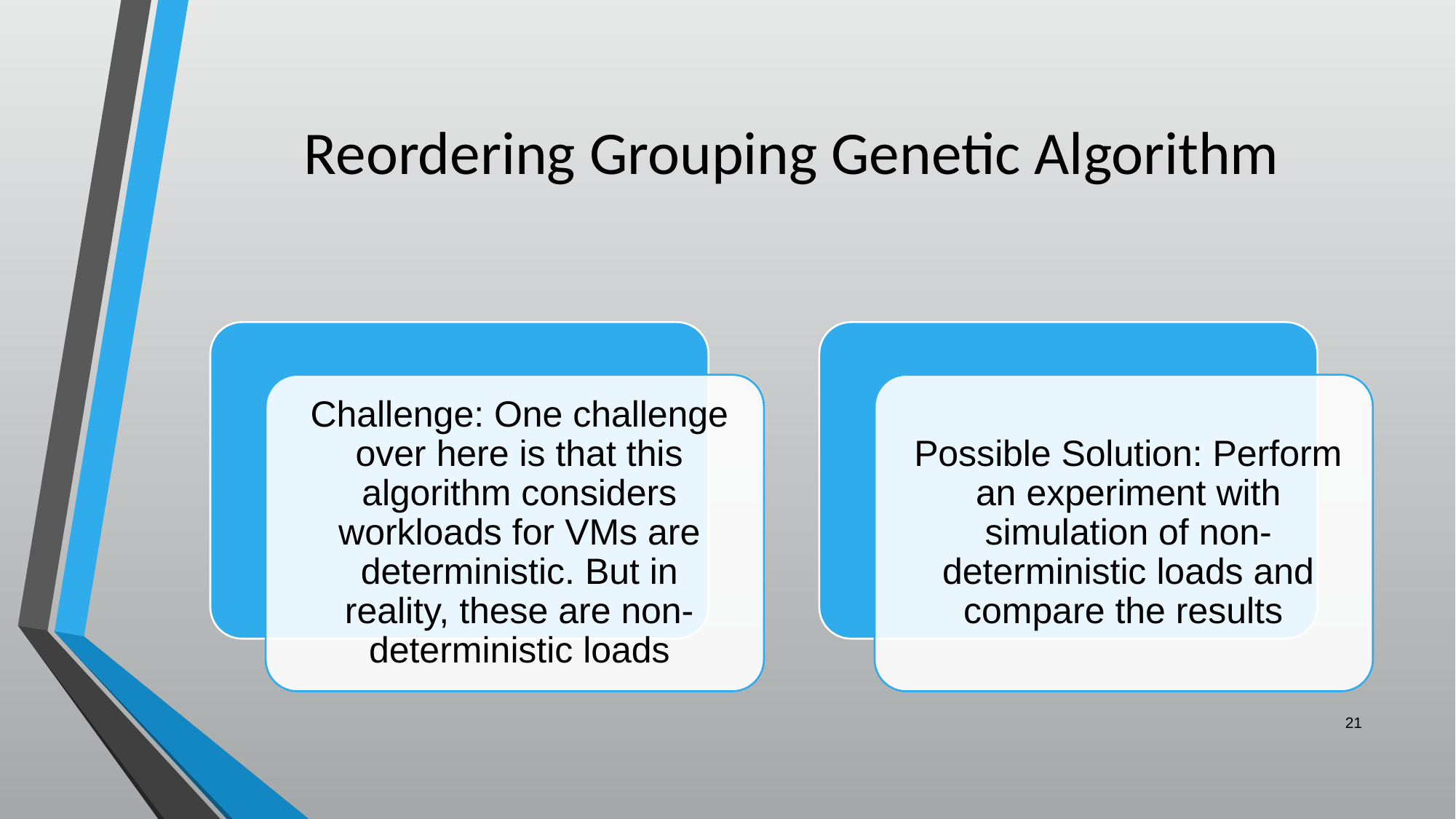

# Reordering Grouping Genetic Algorithm

Challenge: One challenge over here is that this algorithm considers workloads for VMs are deterministic. But in reality, these are non-deterministic loads
Possible Solution: Perform an experiment with simulation of non-deterministic loads and compare the results
21